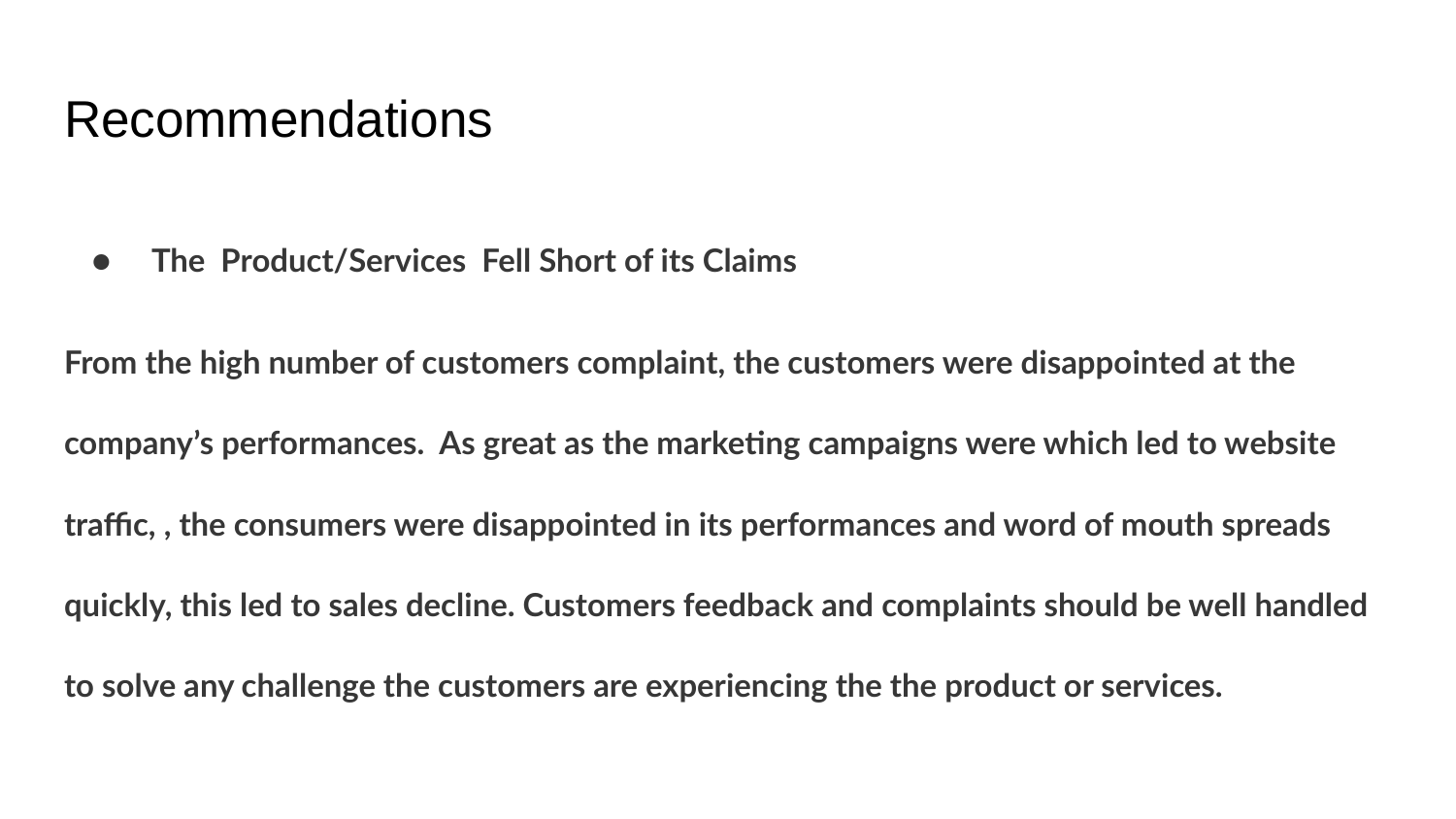

# Recommendations
The  Product/Services  Fell Short of its Claims
From the high number of customers complaint, the customers were disappointed at the company’s performances.  As great as the marketing campaigns were which led to website traffic, , the consumers were disappointed in its performances and word of mouth spreads quickly, this led to sales decline. Customers feedback and complaints should be well handled to solve any challenge the customers are experiencing the the product or services.